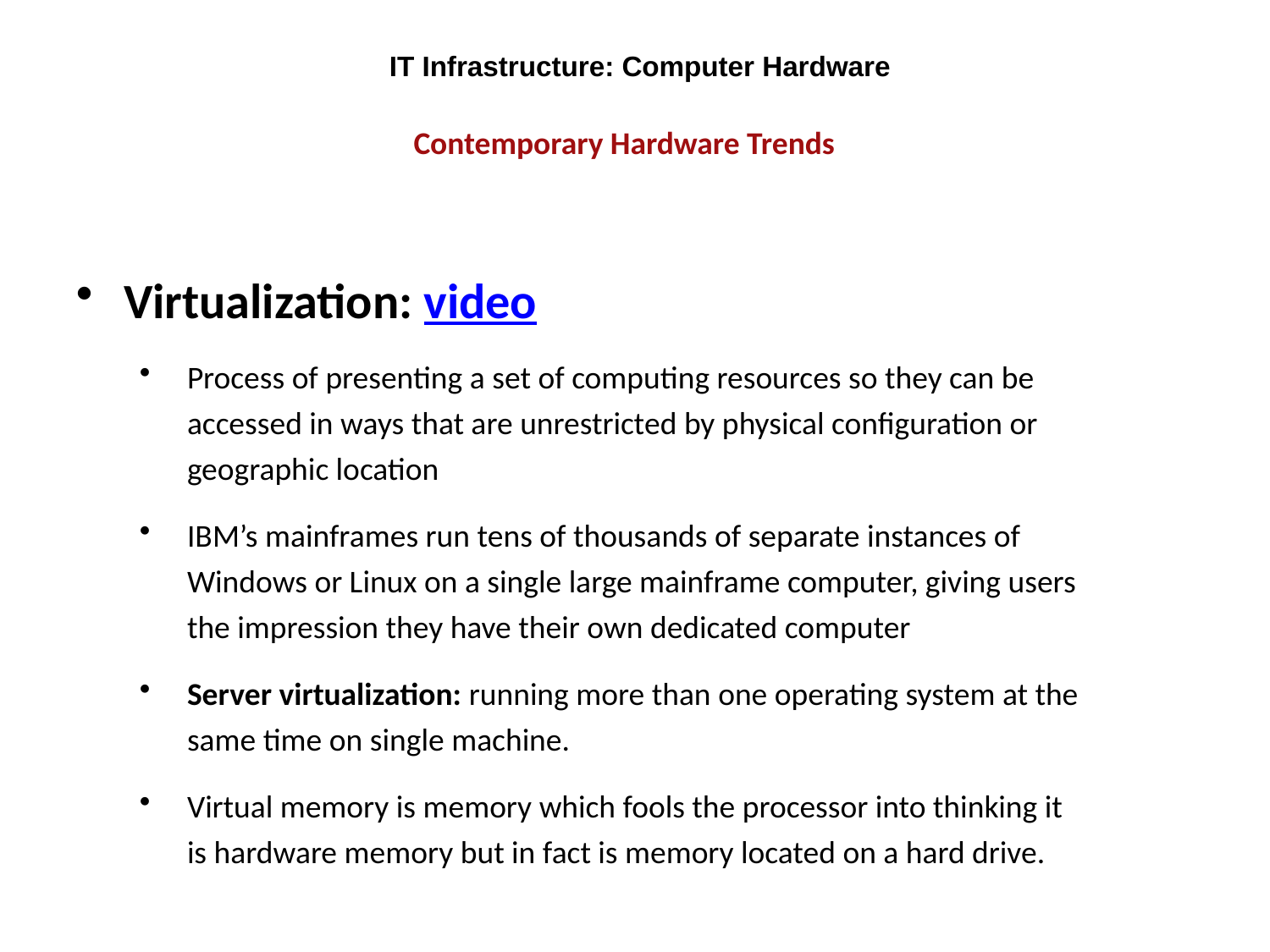

IT Infrastructure: Computer Hardware
Contemporary Hardware Trends

Virtualization: video
Process of presenting a set of computing resources so they can be accessed in ways that are unrestricted by physical configuration or geographic location
IBM’s mainframes run tens of thousands of separate instances of Windows or Linux on a single large mainframe computer, giving users the impression they have their own dedicated computer
Server virtualization: running more than one operating system at the same time on single machine.
Virtual memory is memory which fools the processor into thinking it is hardware memory but in fact is memory located on a hard drive.